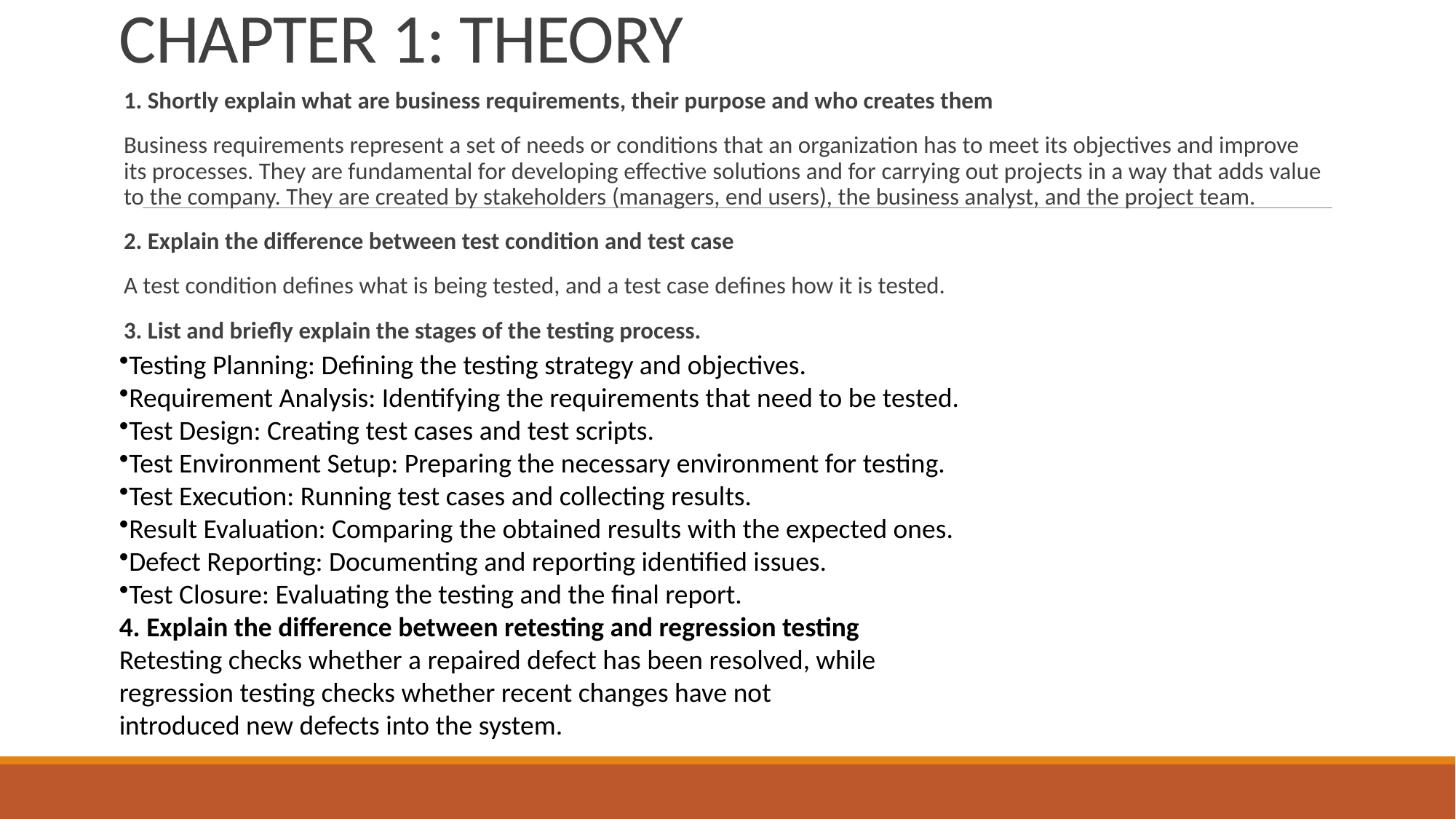

# CHAPTER 1: THEORY
1. Shortly explain what are business requirements, their purpose and who creates them
Business requirements represent a set of needs or conditions that an organization has to meet its objectives and improve its processes. They are fundamental for developing effective solutions and for carrying out projects in a way that adds value to the company. They are created by stakeholders (managers, end users), the business analyst, and the project team.
2. Explain the difference between test condition and test case
A test condition defines what is being tested, and a test case defines how it is tested.
3. List and briefly explain the stages of the testing process.

Testing Planning: Defining the testing strategy and objectives.
Requirement Analysis: Identifying the requirements that need to be tested.
Test Design: Creating test cases and test scripts.
Test Environment Setup: Preparing the necessary environment for testing.
Test Execution: Running test cases and collecting results.
Result Evaluation: Comparing the obtained results with the expected ones.
Defect Reporting: Documenting and reporting identified issues.
Test Closure: Evaluating the testing and the final report.
4. Explain the difference between retesting and regression testing
Retesting checks whether a repaired defect has been resolved, while regression testing checks whether recent changes have not introduced new defects into the system.